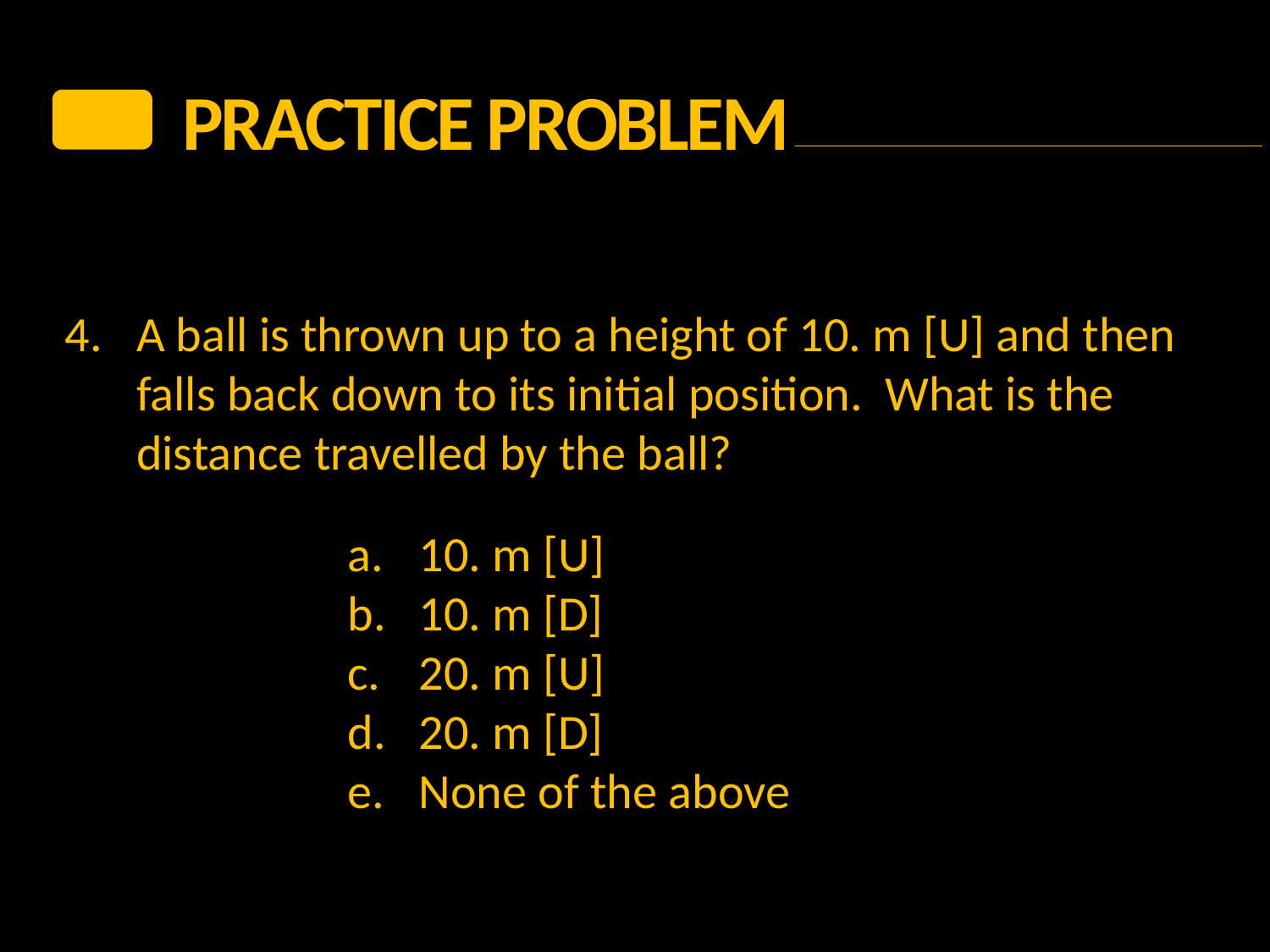

PRACTICE Problem

4.	A ball is thrown up to a height of 10. m [U] and then falls back down to its initial position.  What is the distance travelled by the ball?
10. m [U]
10. m [D]
20. m [U]
20. m [D]
None of the above